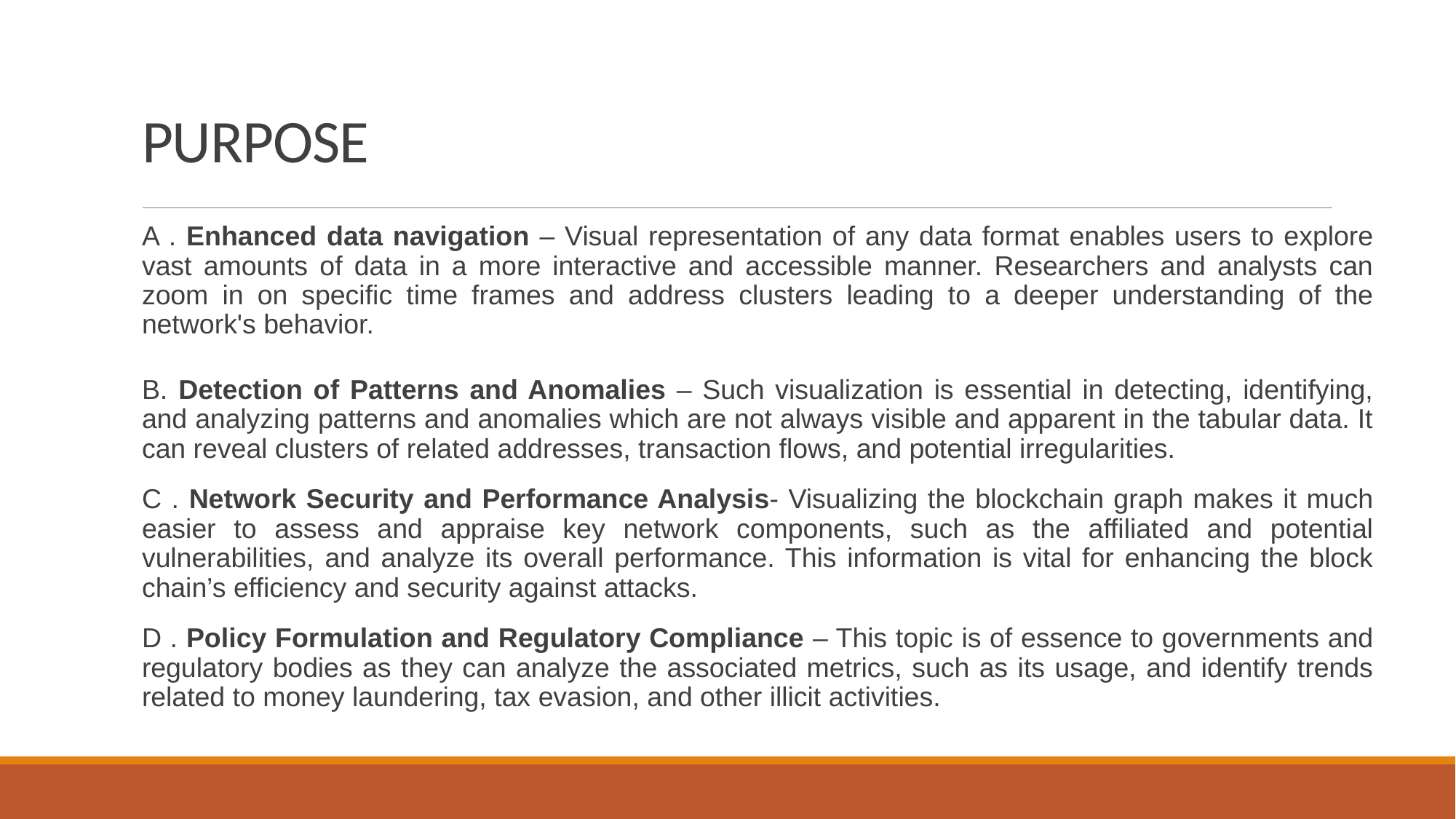

# PURPOSE
A . Enhanced data navigation – Visual representation of any data format enables users to explore vast amounts of data in a more interactive and accessible manner. Researchers and analysts can zoom in on specific time frames and address clusters leading to a deeper understanding of the network's behavior.

B. Detection of Patterns and Anomalies – Such visualization is essential in detecting, identifying, and analyzing patterns and anomalies which are not always visible and apparent in the tabular data. It can reveal clusters of related addresses, transaction flows, and potential irregularities.
C . Network Security and Performance Analysis- Visualizing the blockchain graph makes it much easier to assess and appraise key network components, such as the affiliated and potential vulnerabilities, and analyze its overall performance. This information is vital for enhancing the block chain’s efficiency and security against attacks.
D . Policy Formulation and Regulatory Compliance – This topic is of essence to governments and regulatory bodies as they can analyze the associated metrics, such as its usage, and identify trends related to money laundering, tax evasion, and other illicit activities.